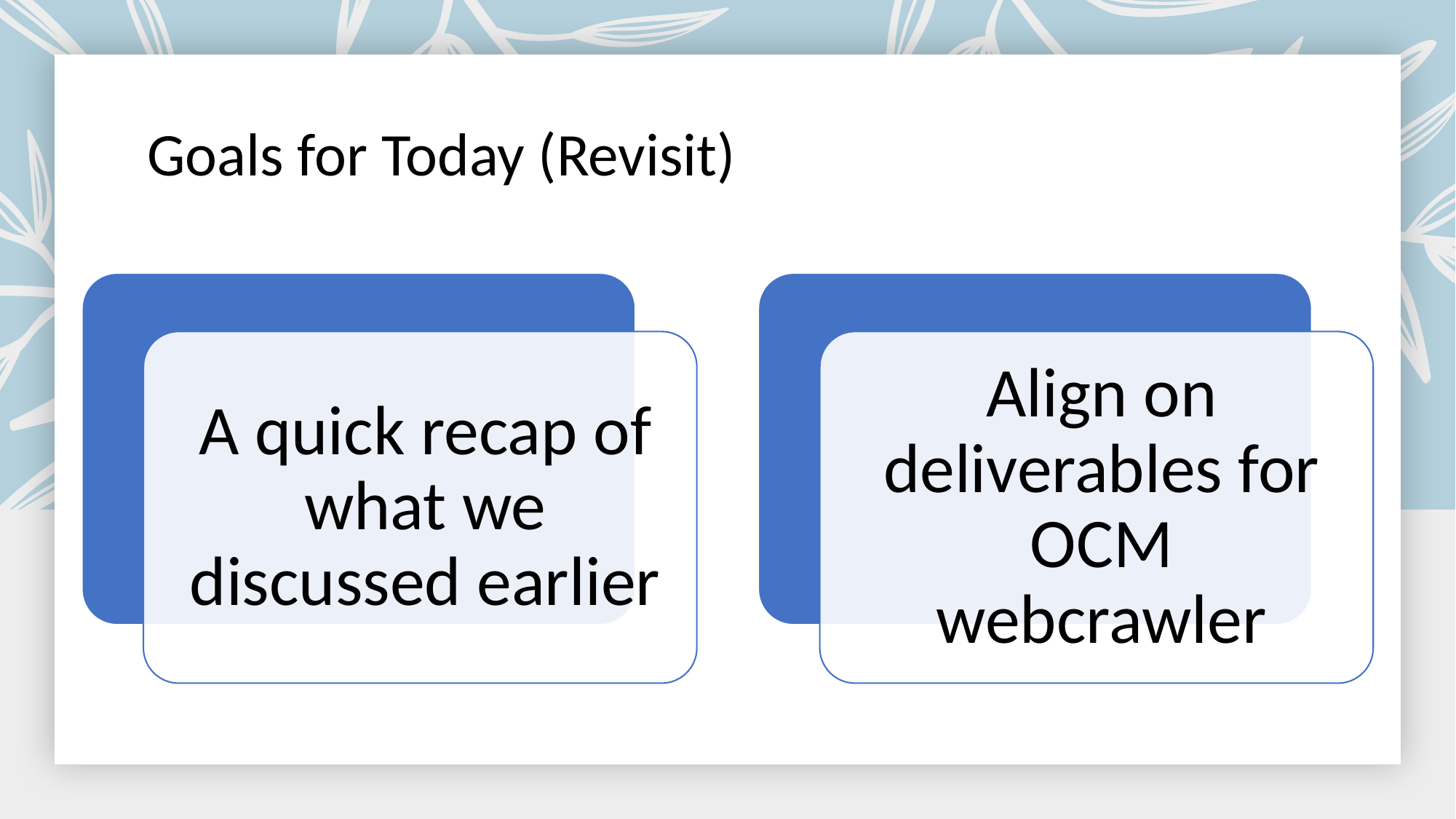

# Goals for Today (Revisit)
A quick recap of what we discussed earlier
Align on deliverables for OCM webcrawler